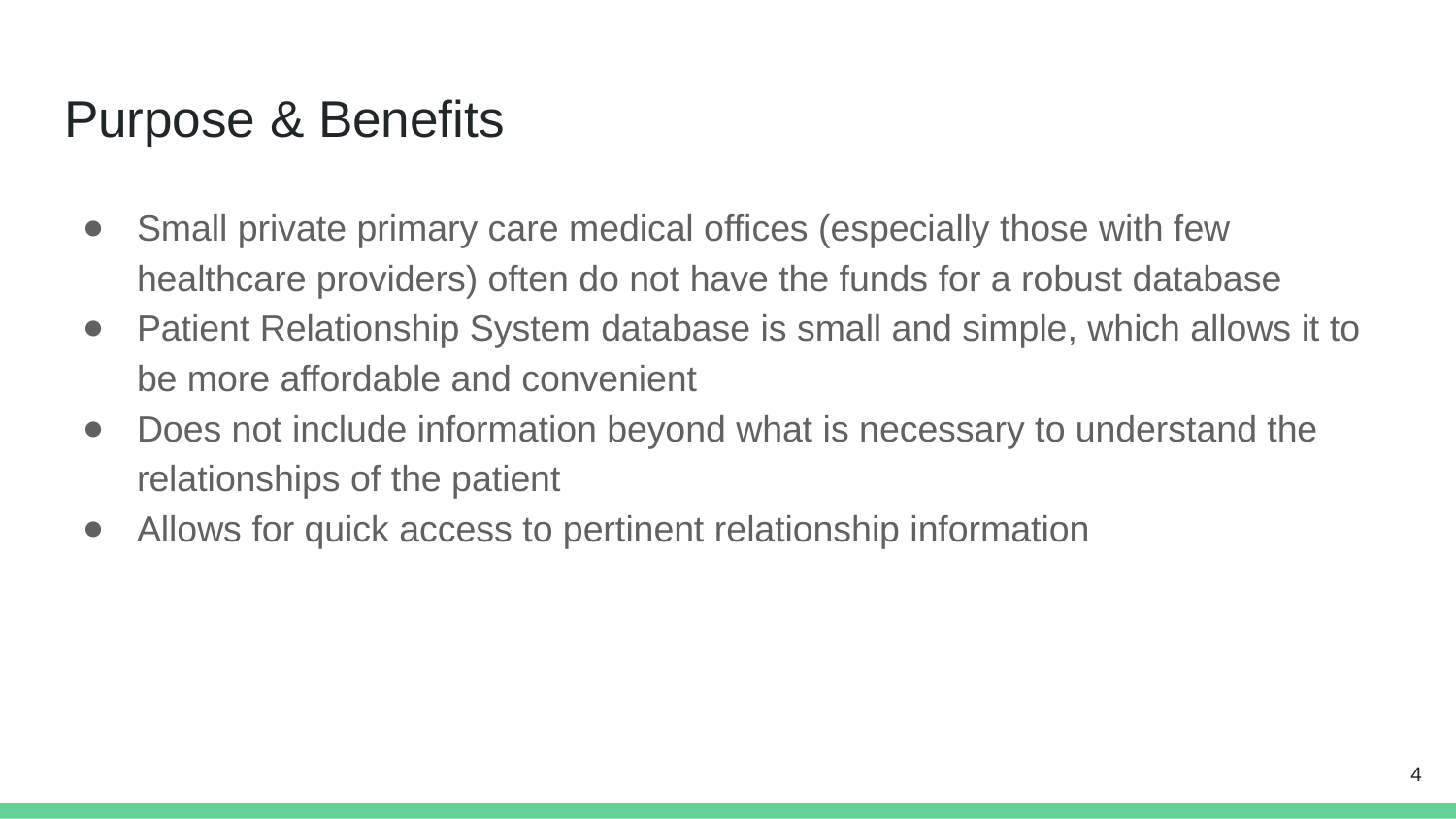

# Purpose & Benefits
Small private primary care medical offices (especially those with few healthcare providers) often do not have the funds for a robust database
Patient Relationship System database is small and simple, which allows it to be more affordable and convenient
Does not include information beyond what is necessary to understand the relationships of the patient
Allows for quick access to pertinent relationship information
4